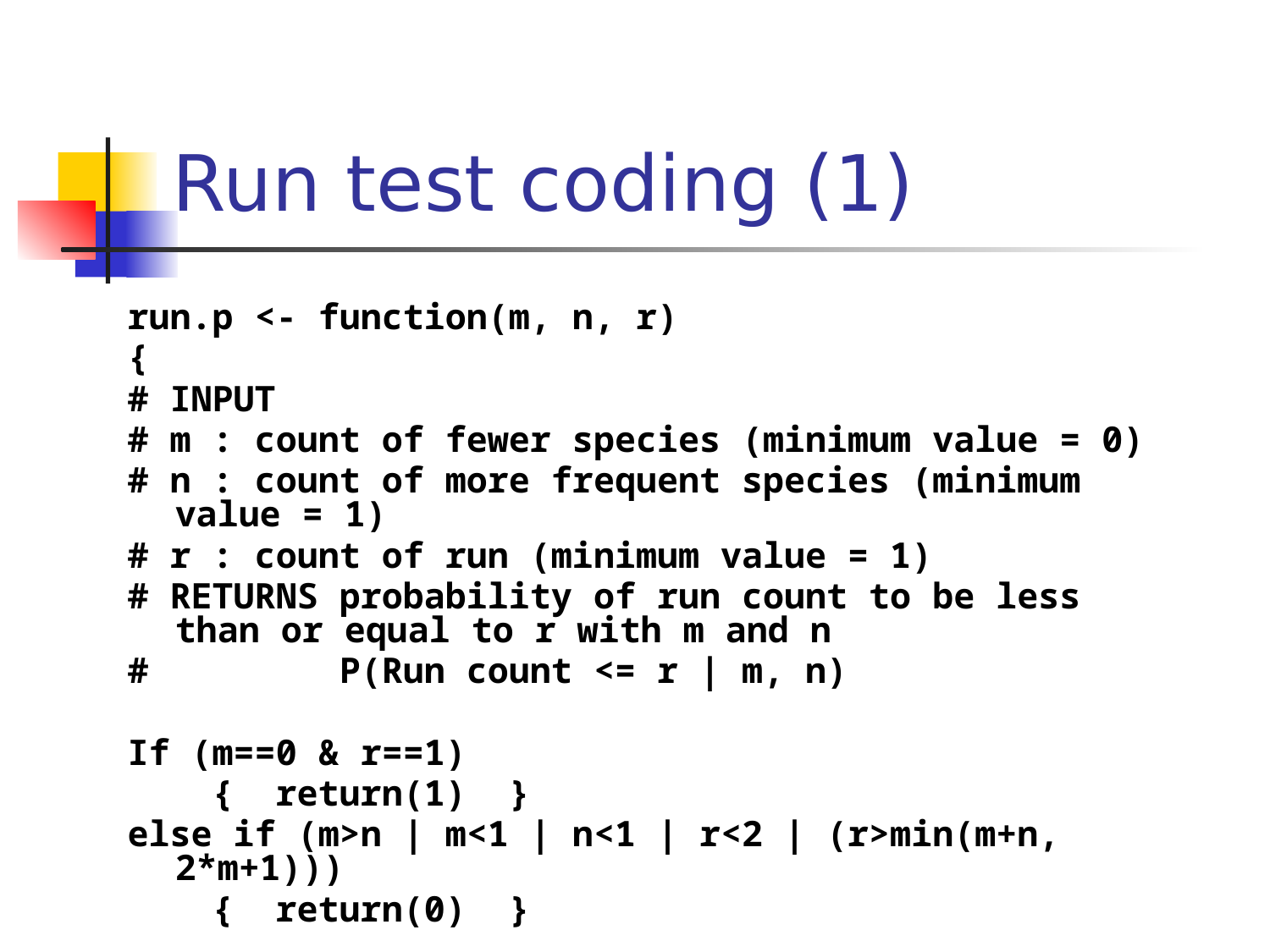

# Run test coding (1)
run.p <- function(m, n, r)
{
# INPUT
# m : count of fewer species (minimum value = 0)
# n : count of more frequent species (minimum value = 1)
# r : count of run (minimum value = 1)
# RETURNS probability of run count to be less than or equal to r with m and n
#         P(Run count <= r | m, n)

If (m==0 & r==1)
    {  return(1)  }
else if (m>n | m<1 | n<1 | r<2 | (r>min(m+n, 2*m+1)))
    {  return(0)  }